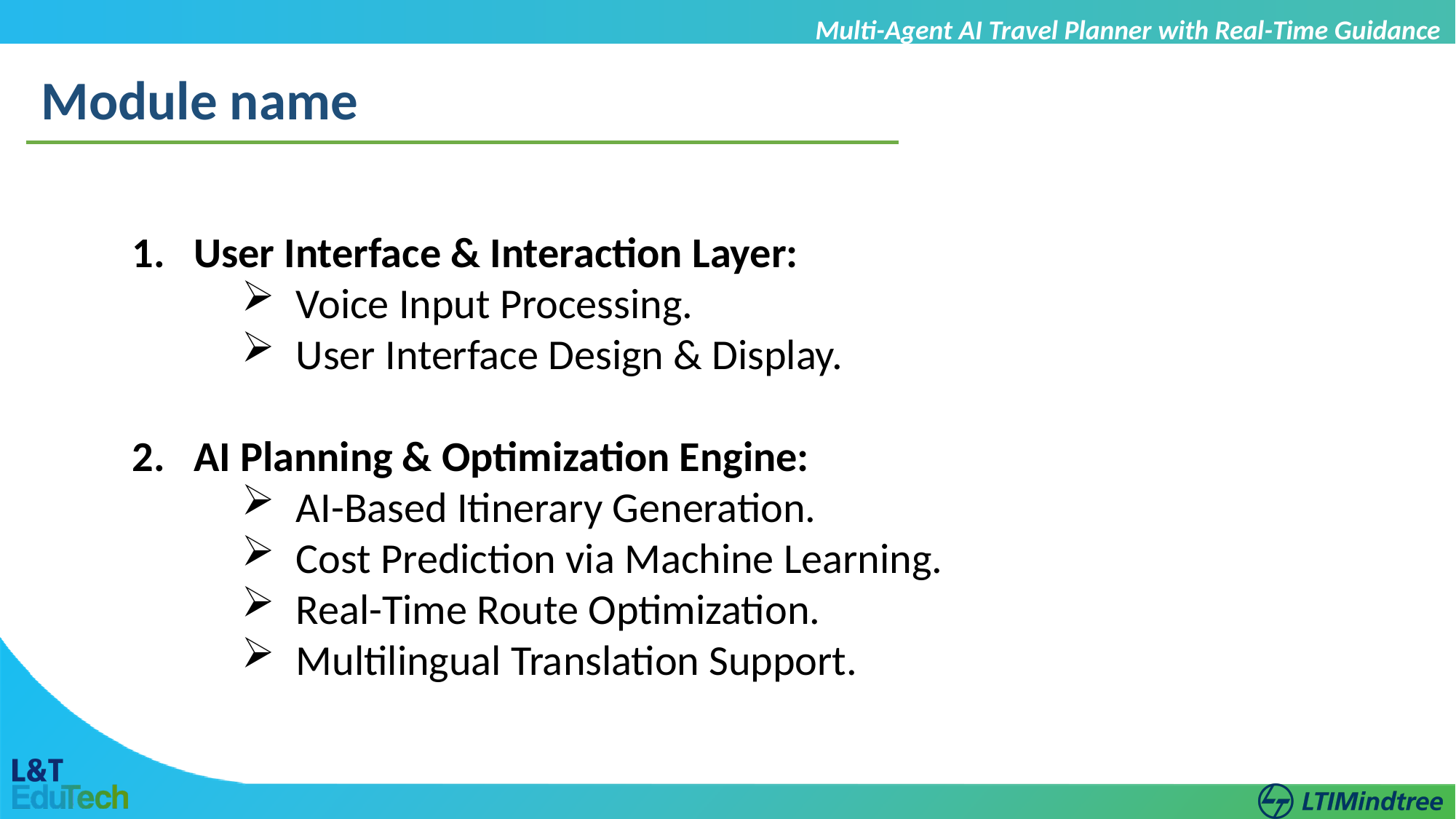

Multi-Agent AI Travel Planner with Real-Time Guidance

Module name
User Interface & Interaction Layer:
Voice Input Processing.
User Interface Design & Display.

AI Planning & Optimization Engine:
AI-Based Itinerary Generation.
Cost Prediction via Machine Learning.
Real-Time Route Optimization.
Multilingual Translation Support.